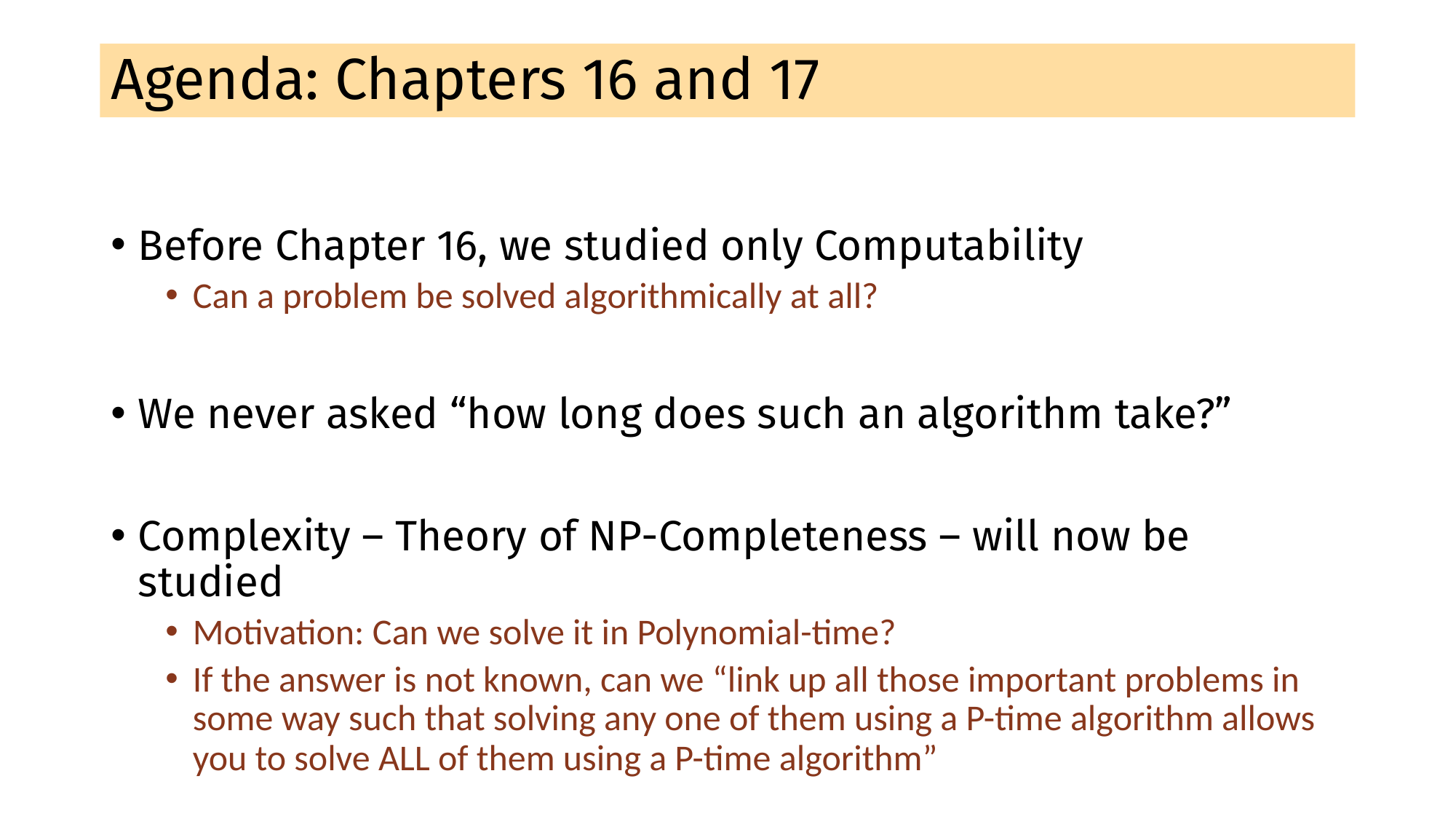

# Agenda: Chapters 16 and 17
Before Chapter 16, we studied only Computability
Can a problem be solved algorithmically at all?

We never asked “how long does such an algorithm take?”

Complexity – Theory of NP-Completeness – will now be studied
Motivation: Can we solve it in Polynomial-time?
If the answer is not known, can we “link up all those important problems in some way such that solving any one of them using a P-time algorithm allows you to solve ALL of them using a P-time algorithm”